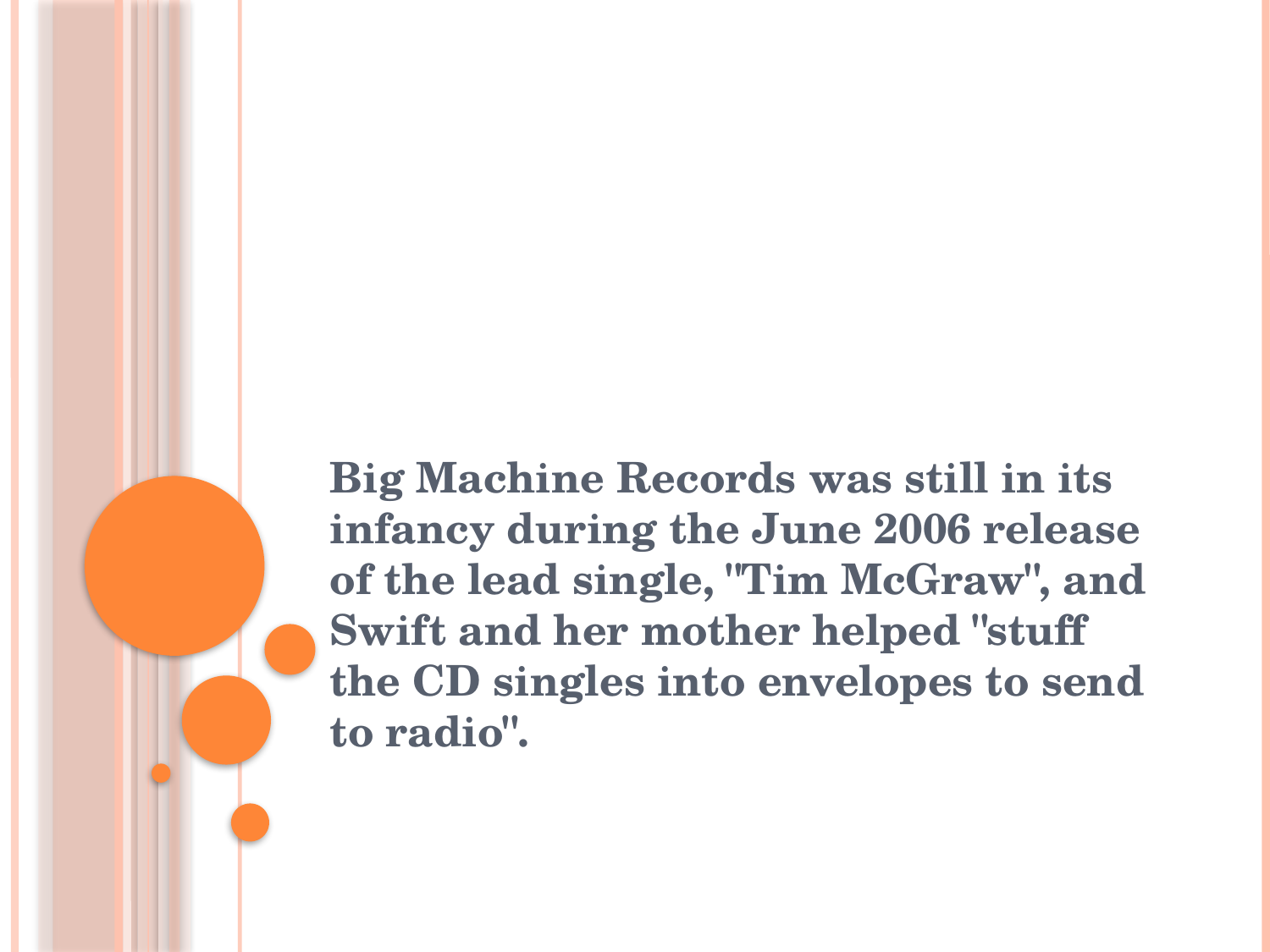

#
Big Machine Records was still in its infancy during the June 2006 release of the lead single, "Tim McGraw", and Swift and her mother helped "stuff the CD singles into envelopes to send to radio".